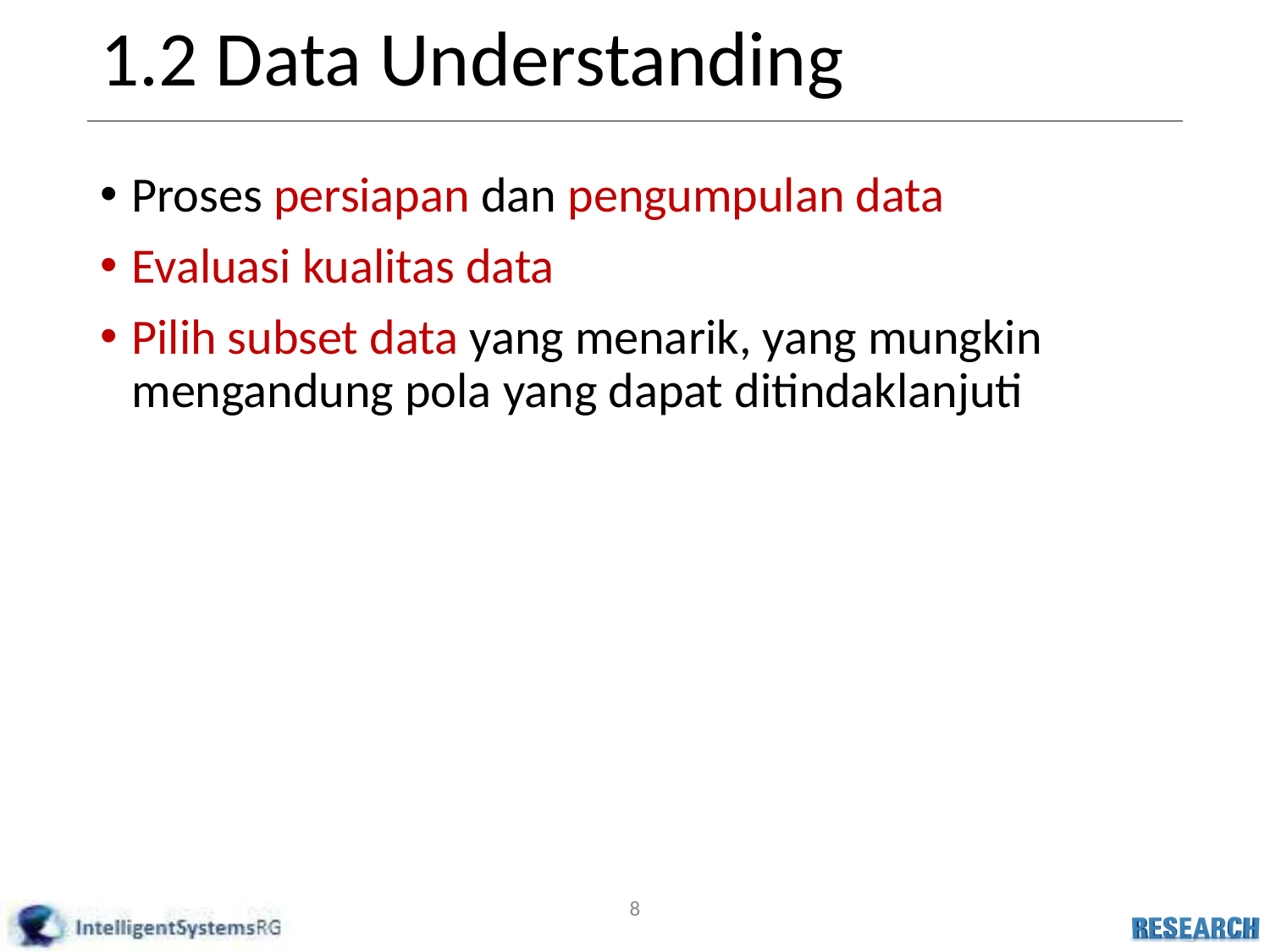

# 1.2 Data Understanding
Proses persiapan dan pengumpulan data
Evaluasi kualitas data
Pilih subset data yang menarik, yang mungkin mengandung pola yang dapat ditindaklanjuti